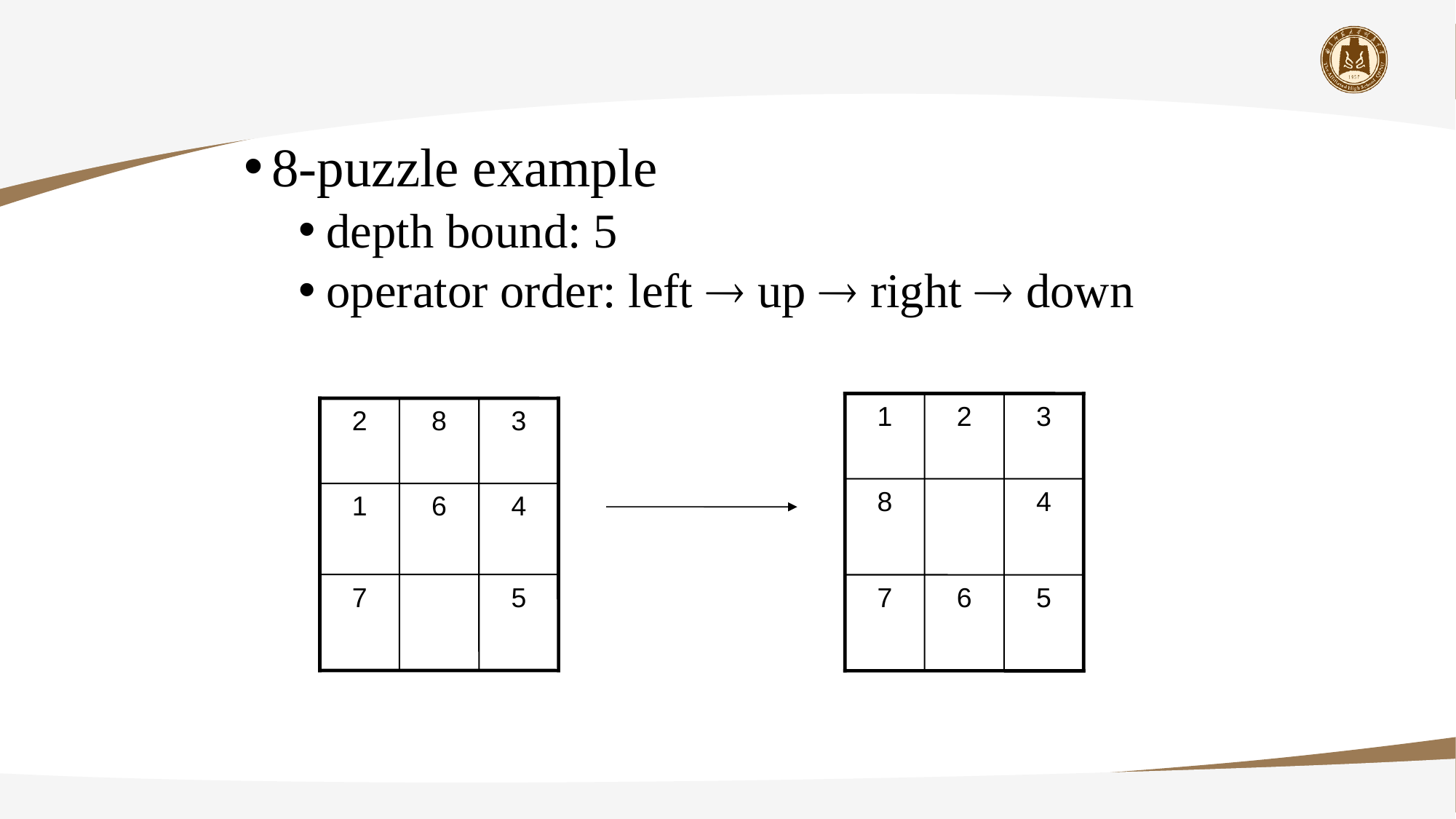

8-puzzle example
depth bound: 5
operator order: left → up → right → down
1

2

3

2

8

3

8

4
1

6
4

7

5
7

6
5